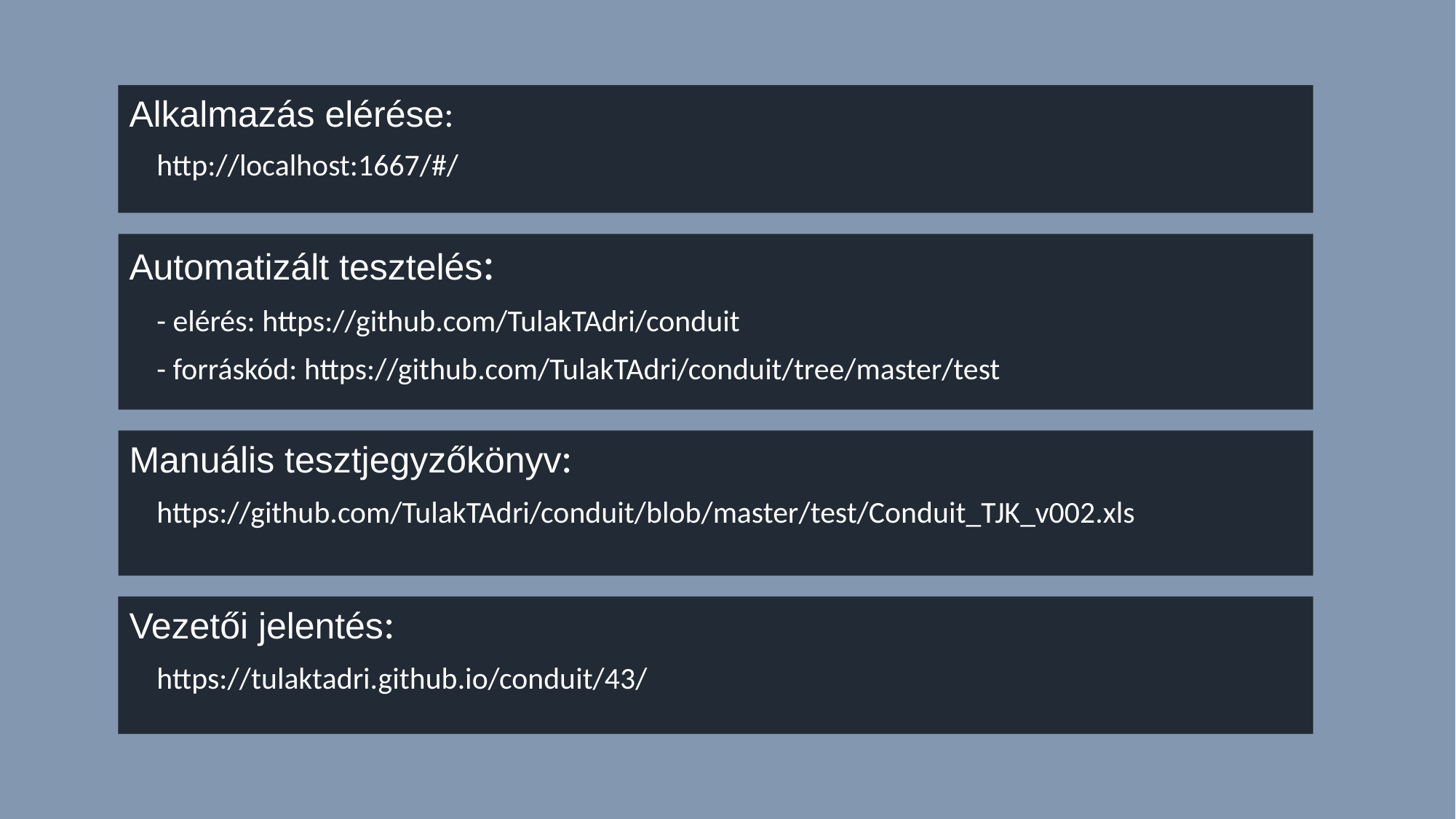

Alkalmazás elérése:
    http://localhost:1667/#/
Automatizált tesztelés:
    - elérés: https://github.com/TulakTAdri/conduit
    - forráskód: https://github.com/TulakTAdri/conduit/tree/master/test
Manuális tesztjegyzőkönyv:
    https://github.com/TulakTAdri/conduit/blob/master/test/Conduit_TJK_v002.xls
Vezetői jelentés:
    https://tulaktadri.github.io/conduit/43/